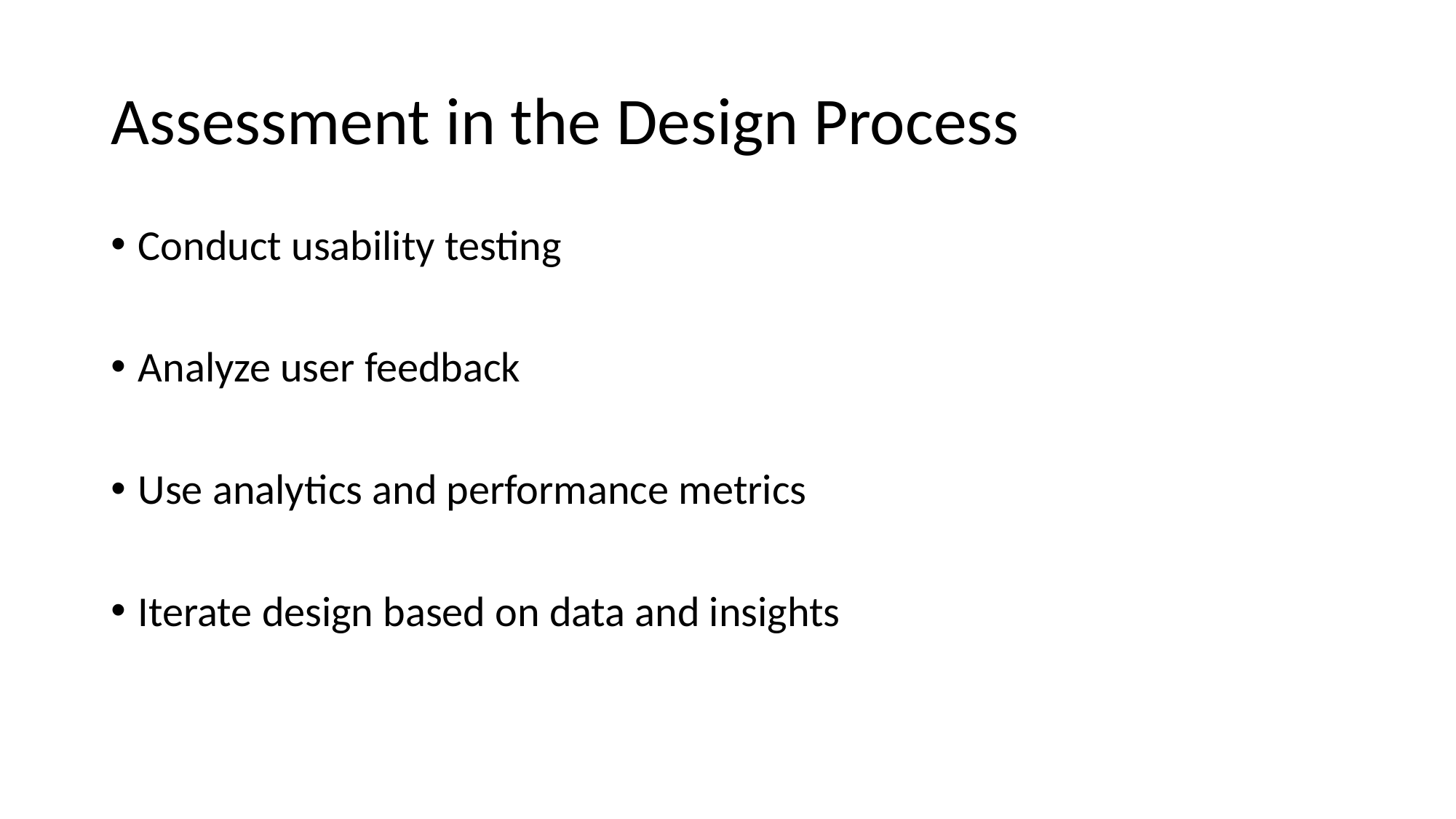

# Assessment in the Design Process
Conduct usability testing

Analyze user feedback

Use analytics and performance metrics

Iterate design based on data and insights